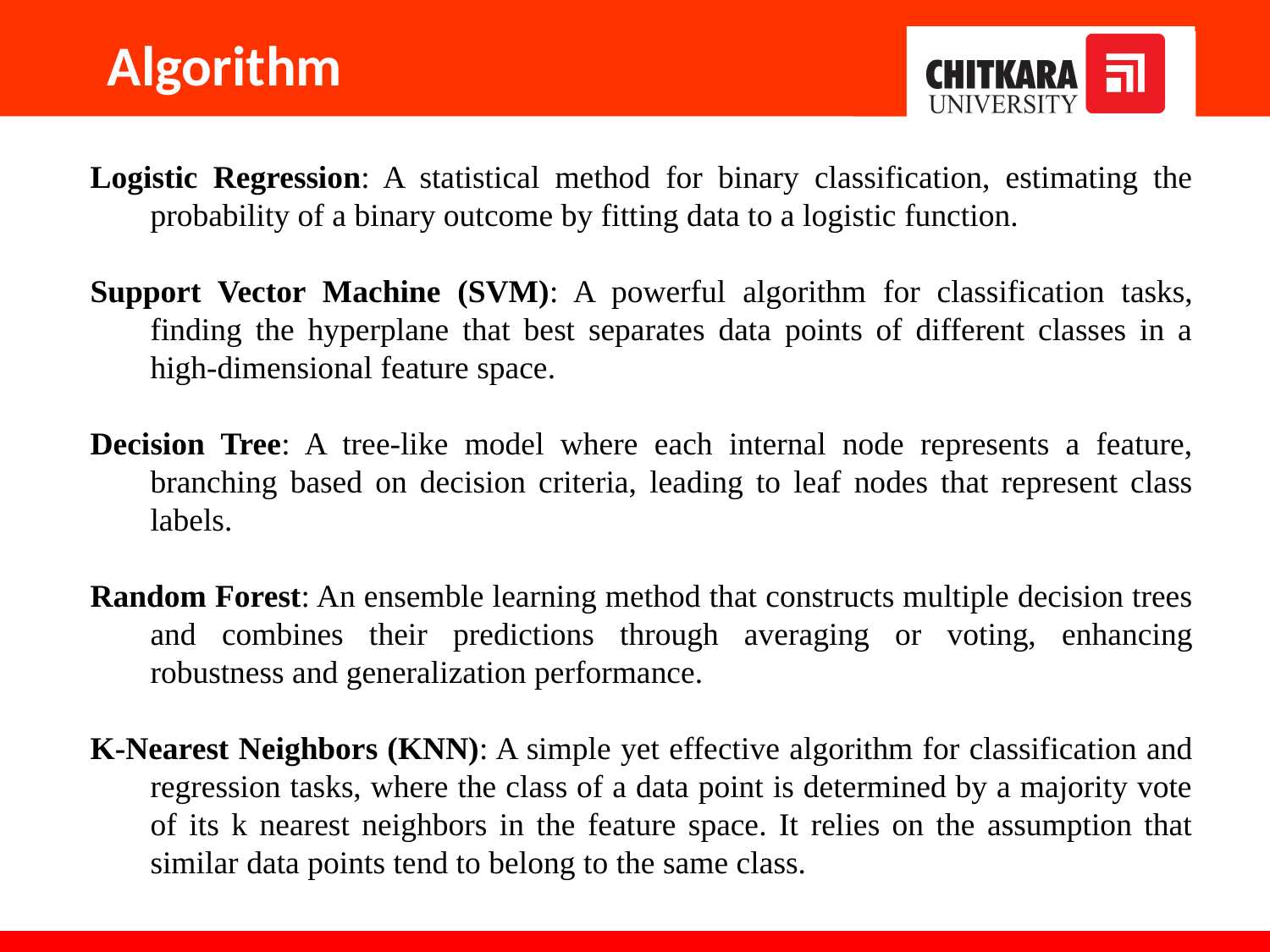

Algorithm
Logistic Regression: A statistical method for binary classification, estimating the probability of a binary outcome by fitting data to a logistic function.

Support Vector Machine (SVM): A powerful algorithm for classification tasks, finding the hyperplane that best separates data points of different classes in a high-dimensional feature space.

Decision Tree: A tree-like model where each internal node represents a feature, branching based on decision criteria, leading to leaf nodes that represent class labels.

Random Forest: An ensemble learning method that constructs multiple decision trees and combines their predictions through averaging or voting, enhancing robustness and generalization performance.

K-Nearest Neighbors (KNN): A simple yet effective algorithm for classification and regression tasks, where the class of a data point is determined by a majority vote of its k nearest neighbors in the feature space. It relies on the assumption that similar data points tend to belong to the same class.